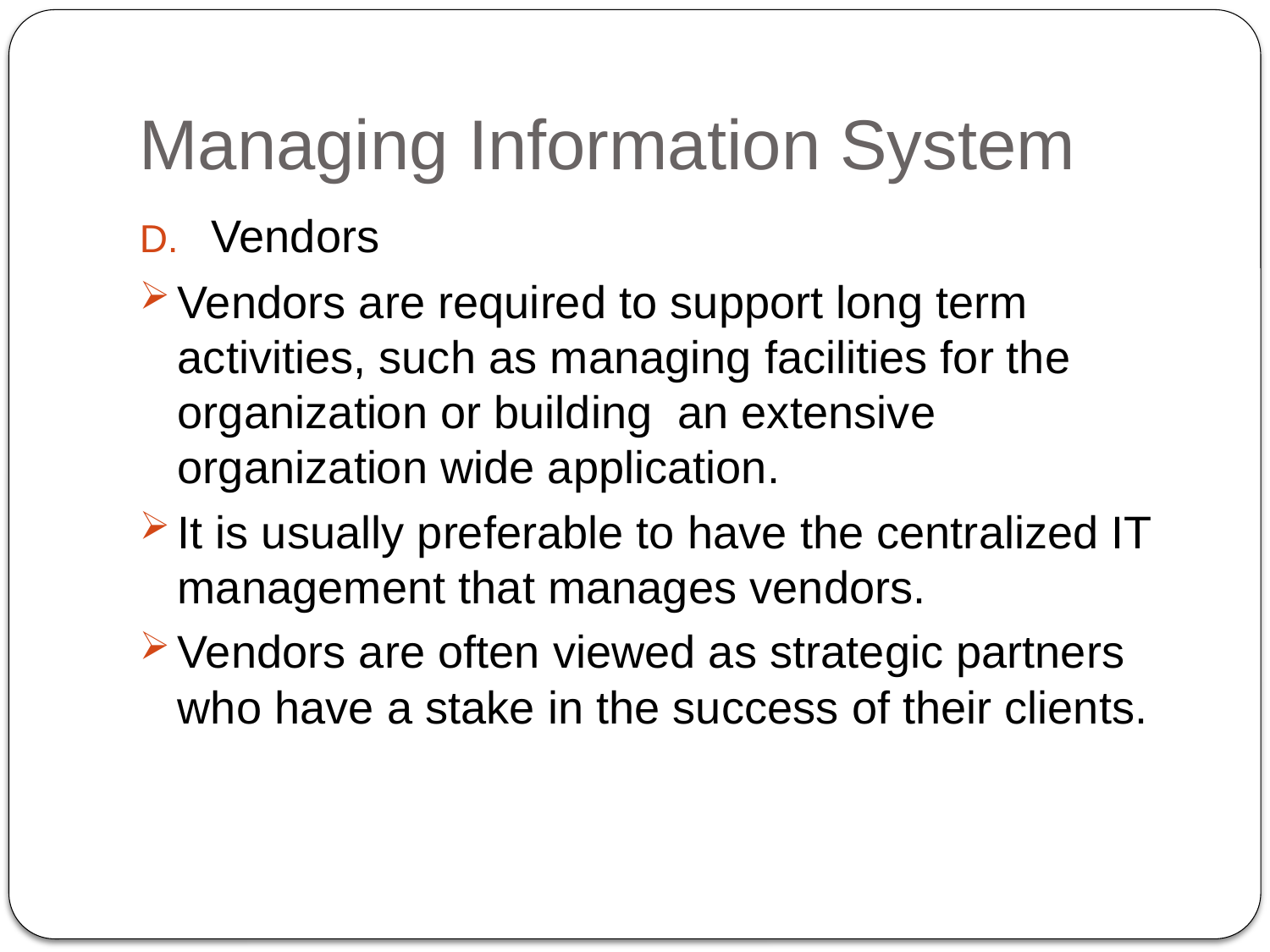

# Managing Information System
Vendors
Vendors are required to support long term activities, such as managing facilities for the organization or building  an extensive organization wide application.
It is usually preferable to have the centralized IT management that manages vendors.
Vendors are often viewed as strategic partners who have a stake in the success of their clients.